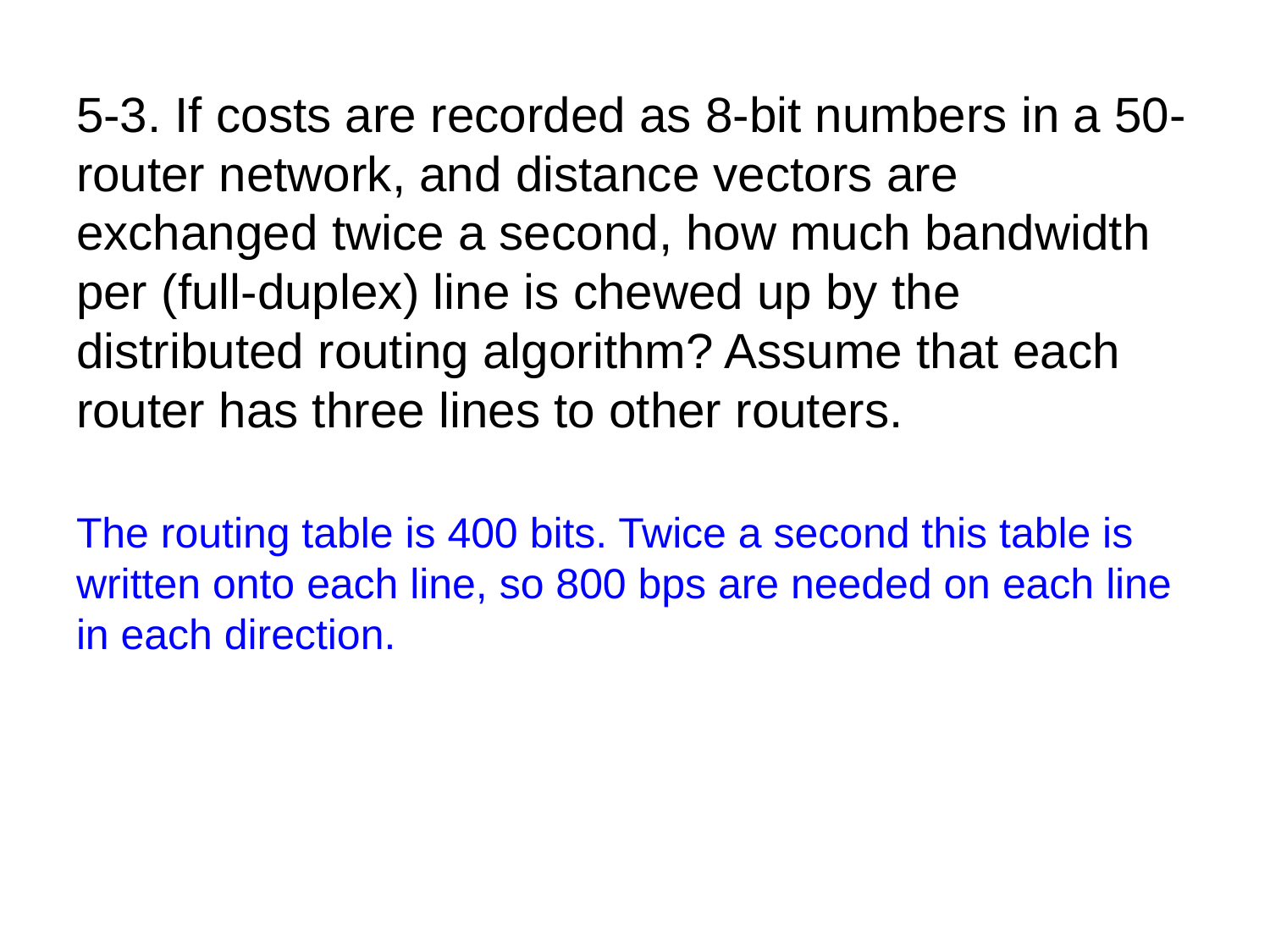

5-3. If costs are recorded as 8-bit numbers in a 50-router network, and distance vectors are exchanged twice a second, how much bandwidth per (full-duplex) line is chewed up by the distributed routing algorithm? Assume that each router has three lines to other routers.

The routing table is 400 bits. Twice a second this table is written onto each line, so 800 bps are needed on each line in each direction.